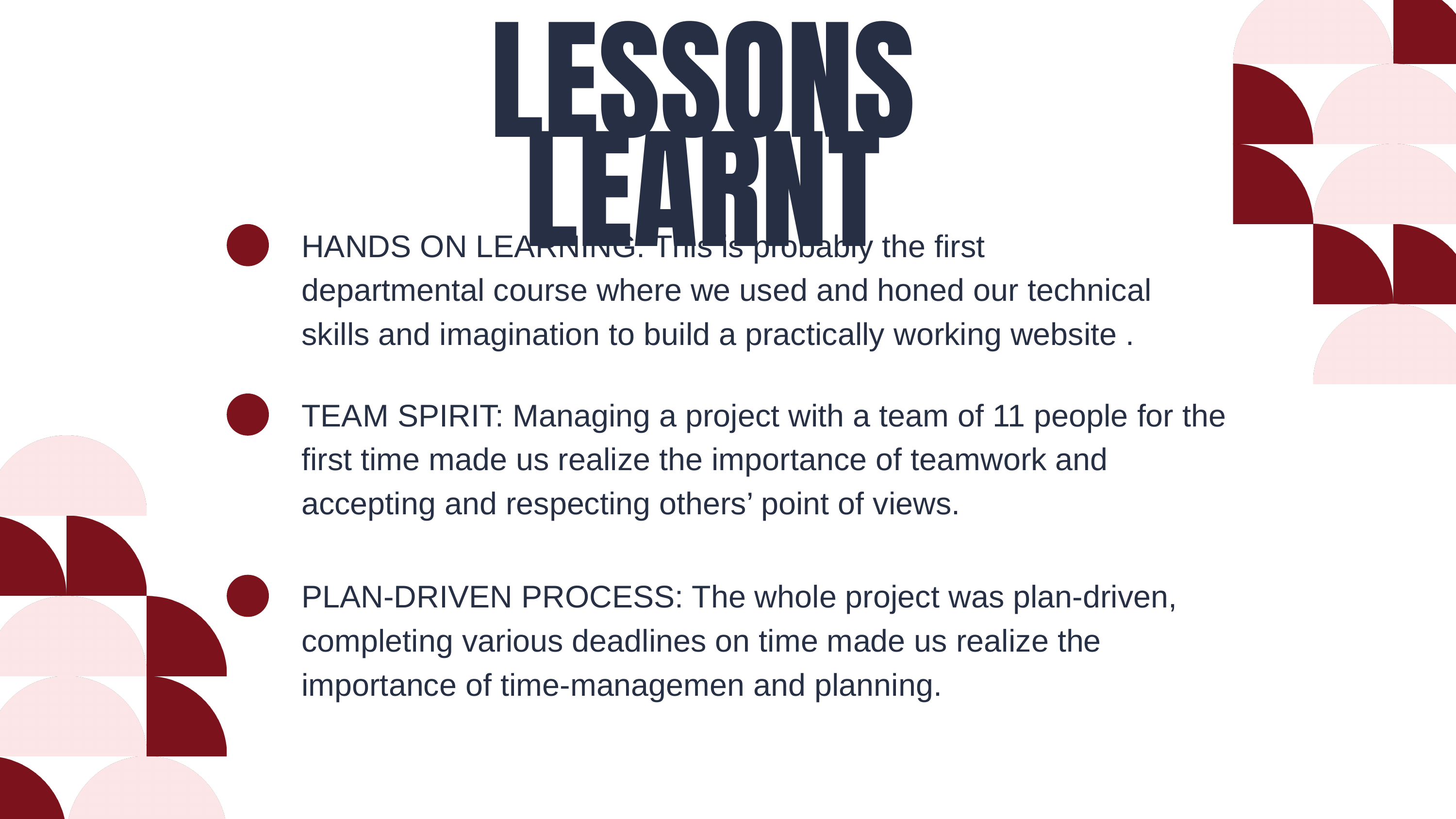

LESSONS LEARNT

HANDS ON LEARNING: This is probably the first departmental course where we used and honed our technical skills and imagination to build a practically working website .

TEAM SPIRIT: Managing a project with a team of 11 people for the first time made us realize the importance of teamwork and accepting and respecting others’ point of views.

PLAN-DRIVEN PROCESS: The whole project was plan-driven, completing various deadlines on time made us realize the importance of time-managemen and planning.